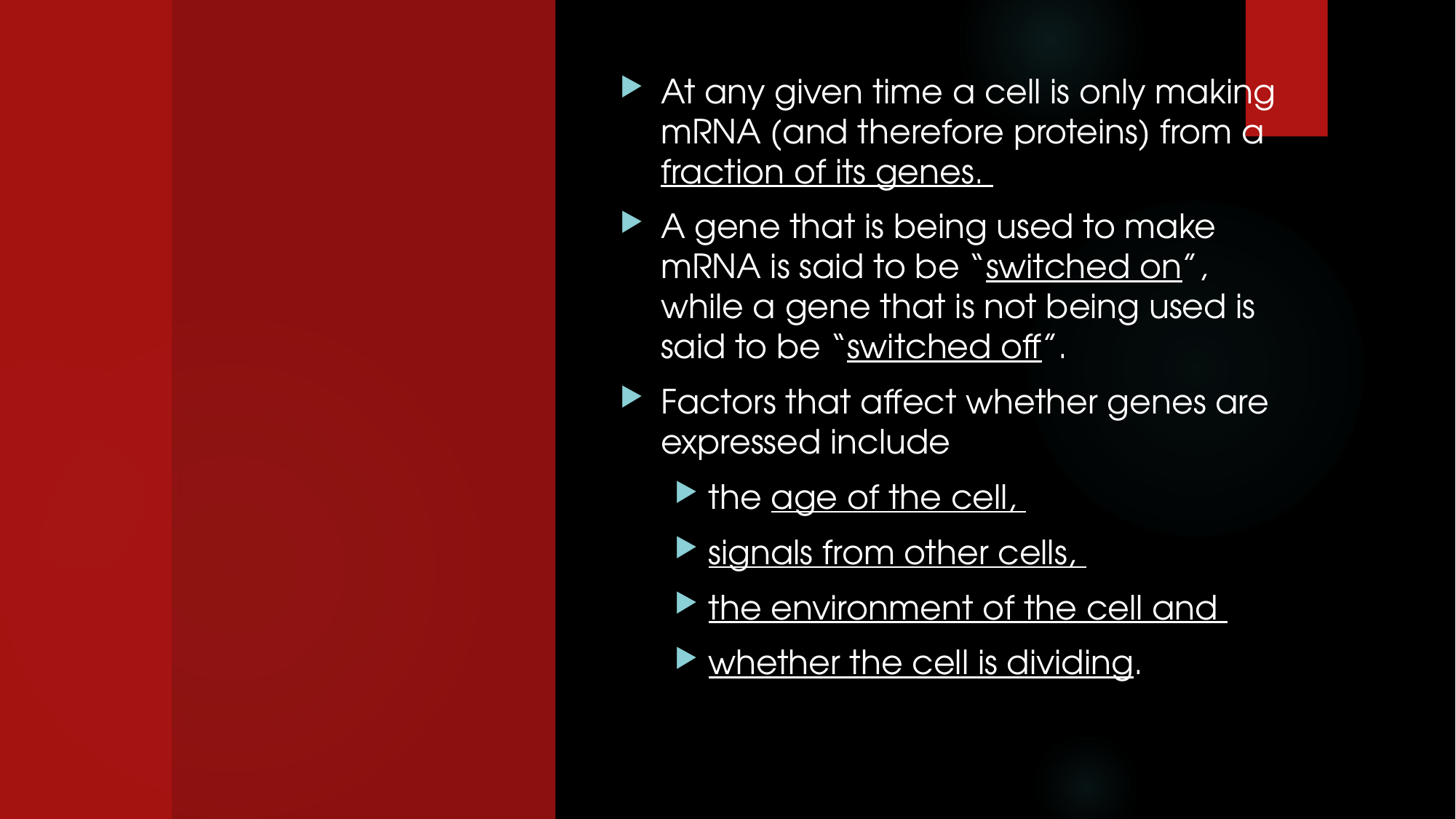

At any given time a cell is only making mRNA (and therefore proteins) from a fraction of its genes.
A gene that is being used to make mRNA is said to be “switched on”, while a gene that is not being used is said to be “switched off”.
Factors that affect whether genes are expressed include
the age of the cell,
signals from other cells,
the environment of the cell and
whether the cell is dividing.